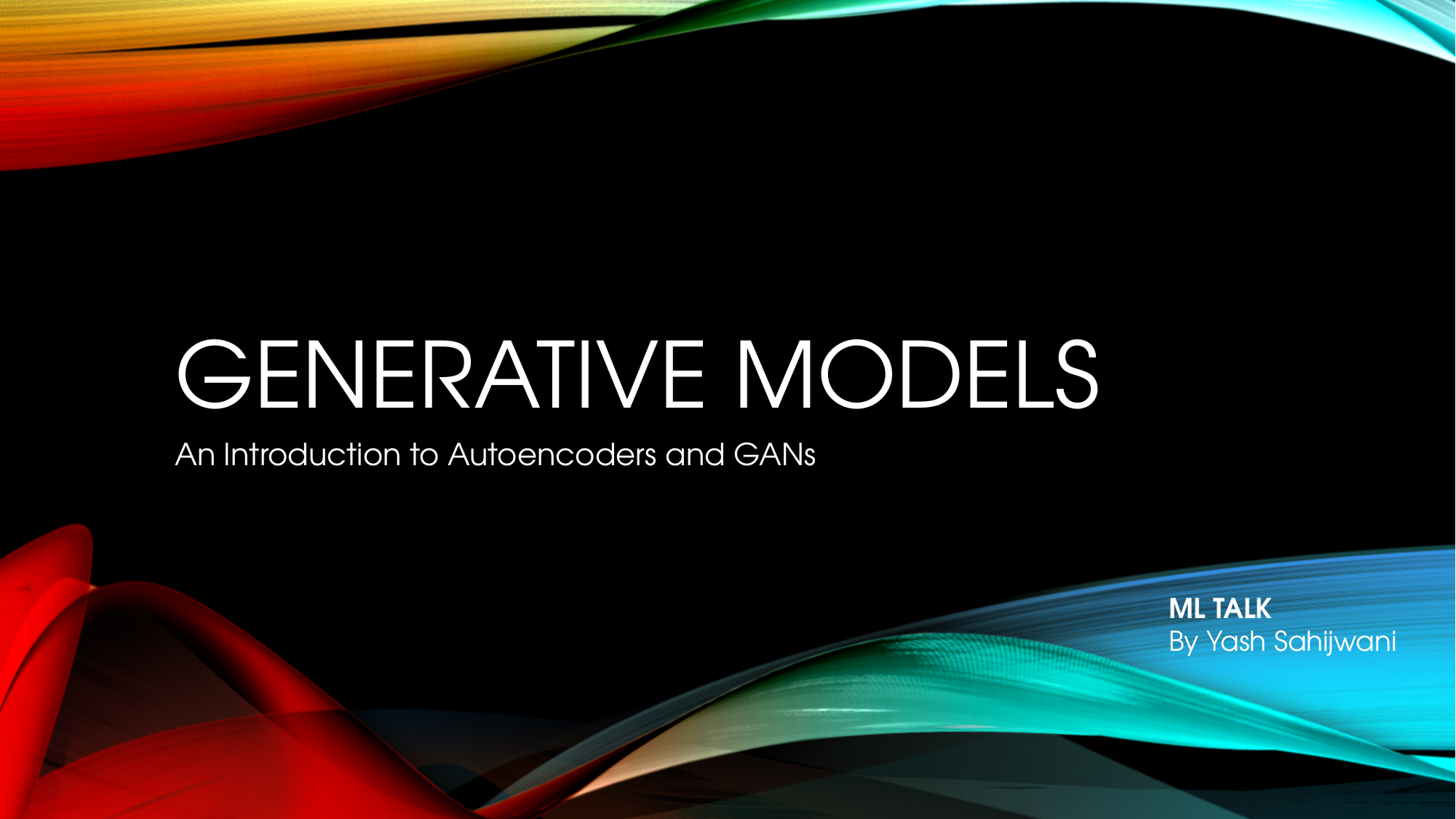

# GENERATIVE MODELS
An Introduction to Autoencoders and GANs

ML TALK
By Yash Sahijwani